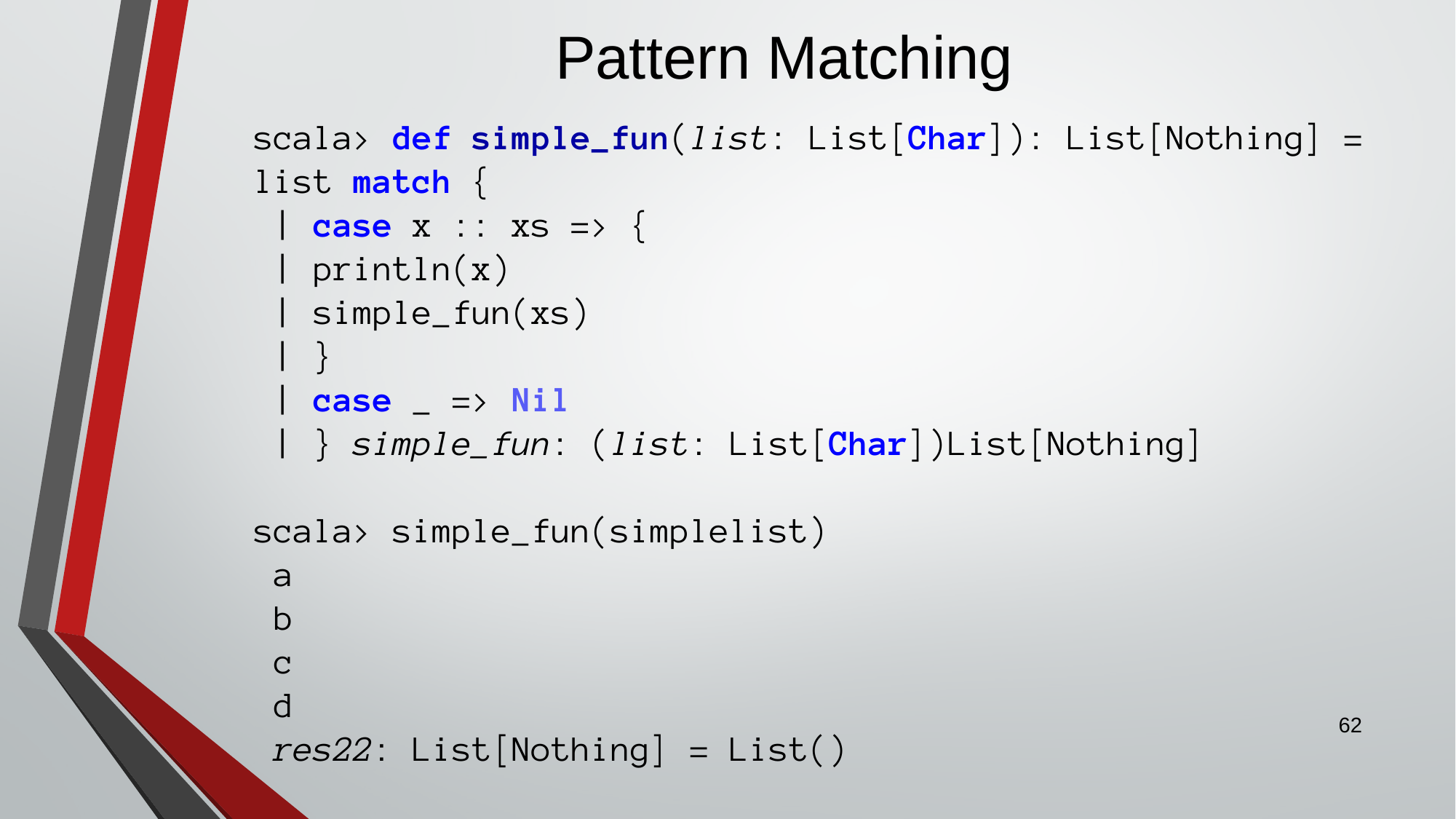

# Pattern Matching
scala> def simple_fun(list: List[Char]): List[Nothing] = list match {
 | case x :: xs => {
 | println(x)
 | simple_fun(xs)
 | }
 | case _ => Nil
 | } simple_fun: (list: List[Char])List[Nothing]

scala> simple_fun(simplelist)
 a
 b
 c
 d
 res22: List[Nothing] = List()
62